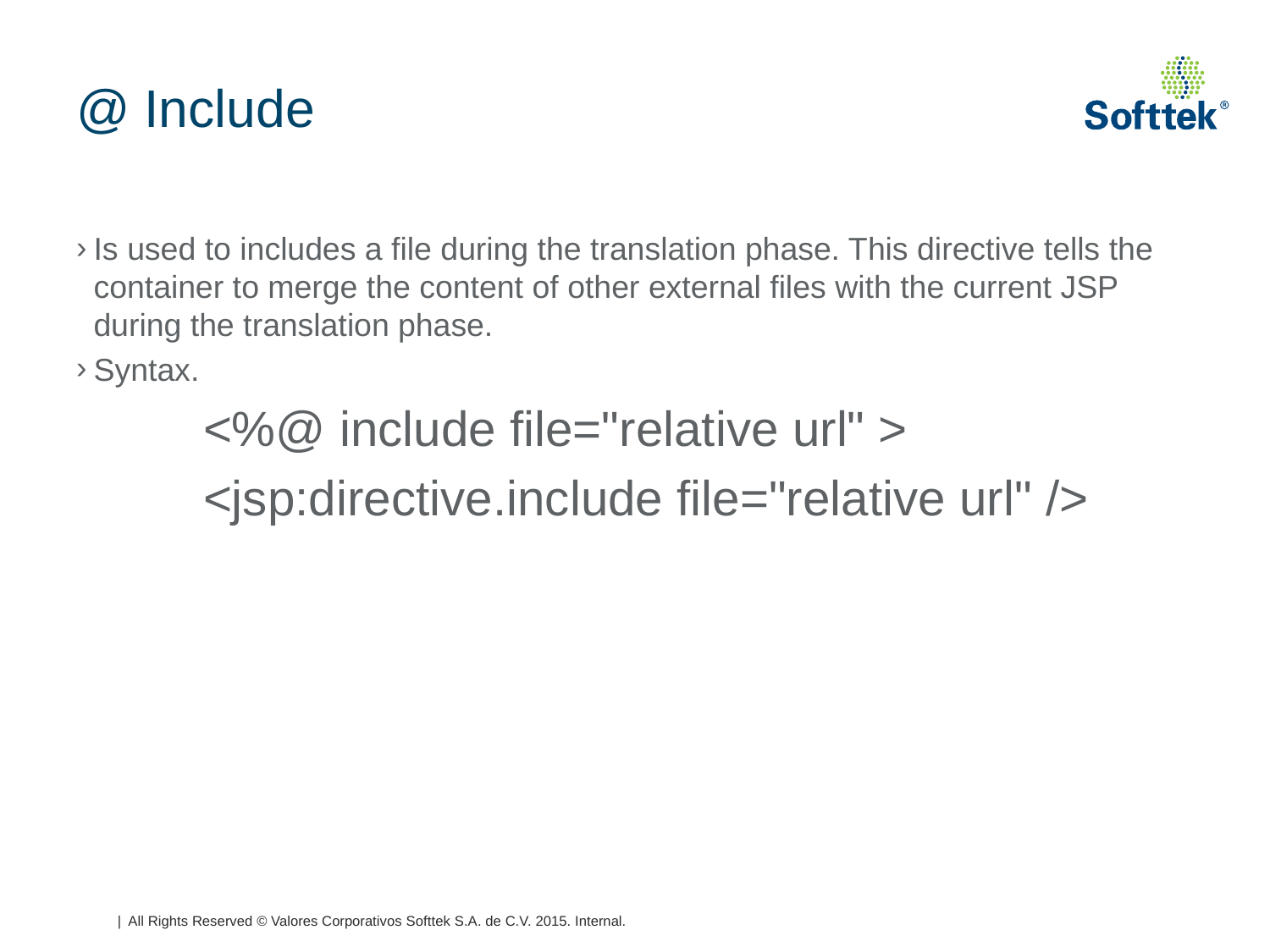

# @ Include
Is used to includes a file during the translation phase. This directive tells the container to merge the content of other external files with the current JSP during the translation phase.
Syntax.
	<%@ include file="relative url" >
	<jsp:directive.include file="relative url" />